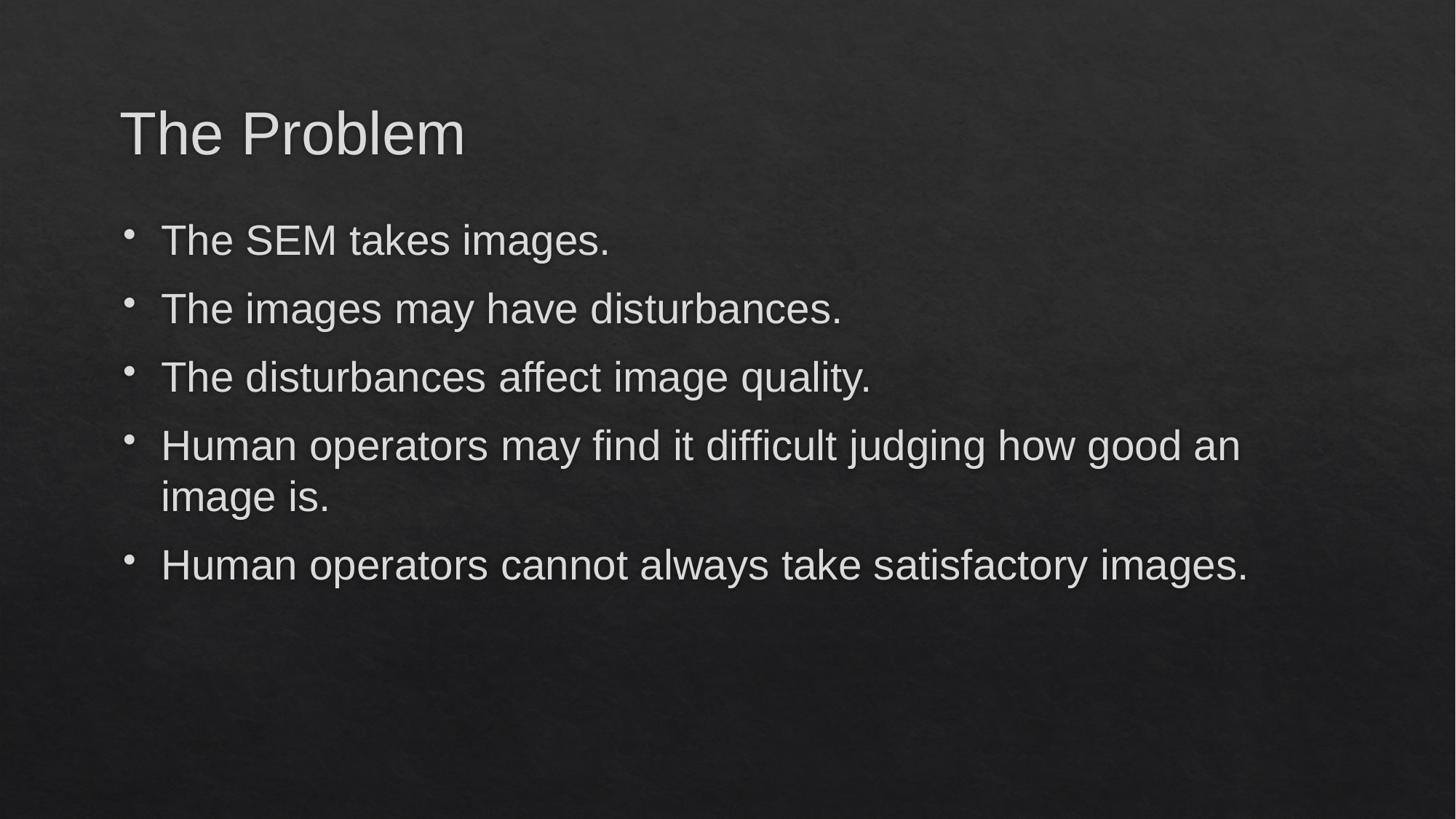

# The Problem
The SEM takes images.
The images may have disturbances.
The disturbances affect image quality.
Human operators may find it difficult judging how good an image is.
Human operators cannot always take satisfactory images.